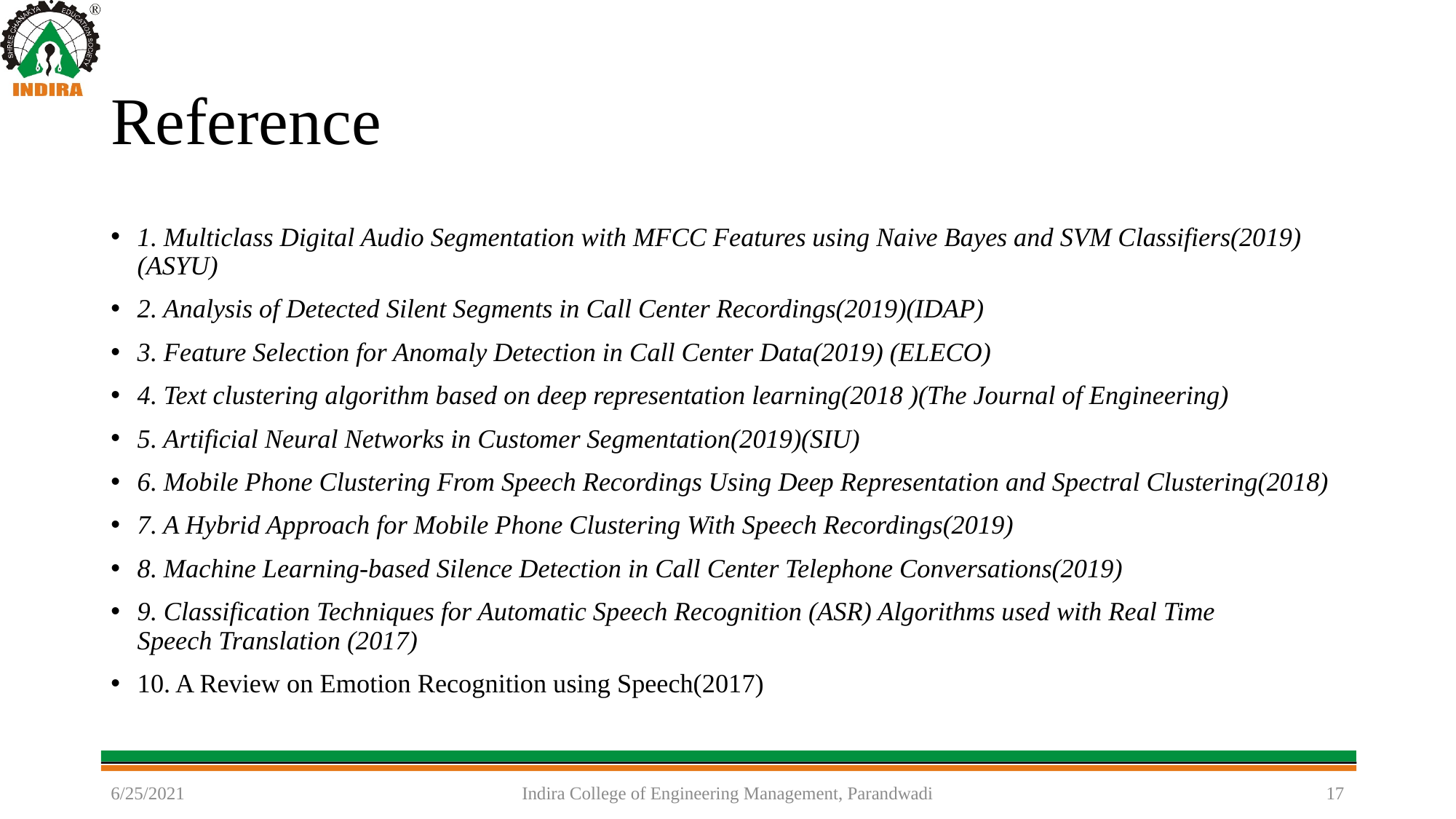

# Reference
1. Multiclass Digital Audio Segmentation with MFCC Features using Naive Bayes and SVM Classifiers(2019)(ASYU)
2. Analysis of Detected Silent Segments in Call Center Recordings(2019)(IDAP)
3. Feature Selection for Anomaly Detection in Call Center Data(2019) (ELECO)
4. Text clustering algorithm based on deep representation learning(2018 )(The Journal of Engineering)
5. Artificial Neural Networks in Customer Segmentation(2019)(SIU)
6. Mobile Phone Clustering From Speech Recordings Using Deep Representation and Spectral Clustering(2018)
7. A Hybrid Approach for Mobile Phone Clustering With Speech Recordings(2019)
8. Machine Learning-based Silence Detection in Call Center Telephone Conversations(2019)
9. Classification Techniques for Automatic Speech Recognition (ASR) Algorithms used with Real Time Speech Translation (2017)
10. A Review on Emotion Recognition using Speech(2017)
6/25/2021
Indira College of Engineering Management, Parandwadi
17